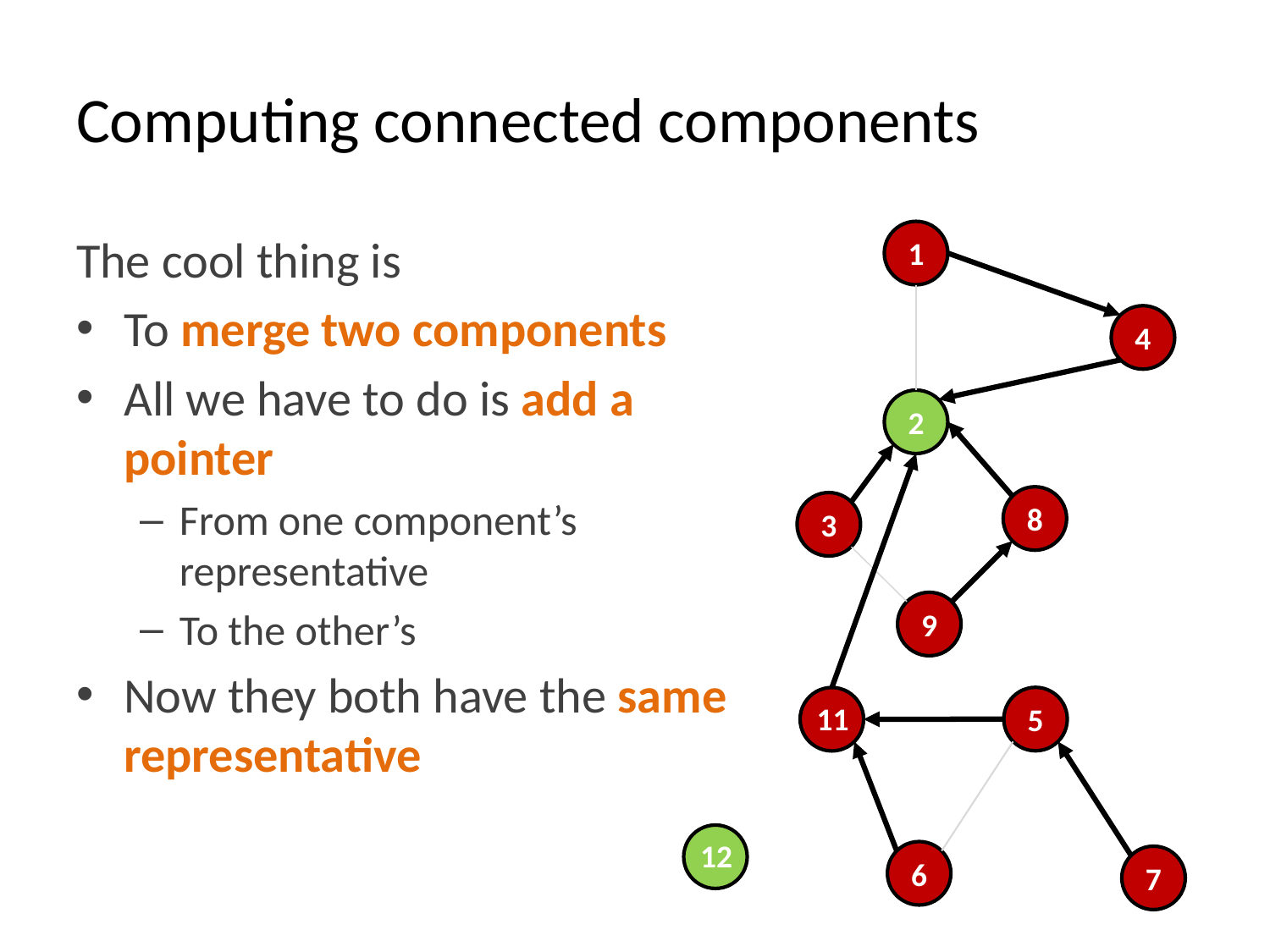

# Computing connected components
1
The cool thing is
To merge two components
All we have to do is add a pointer
From one component’s representative
To the other’s
Now they both have the same representative

4
2
8
3
9
5

11

12
6
7